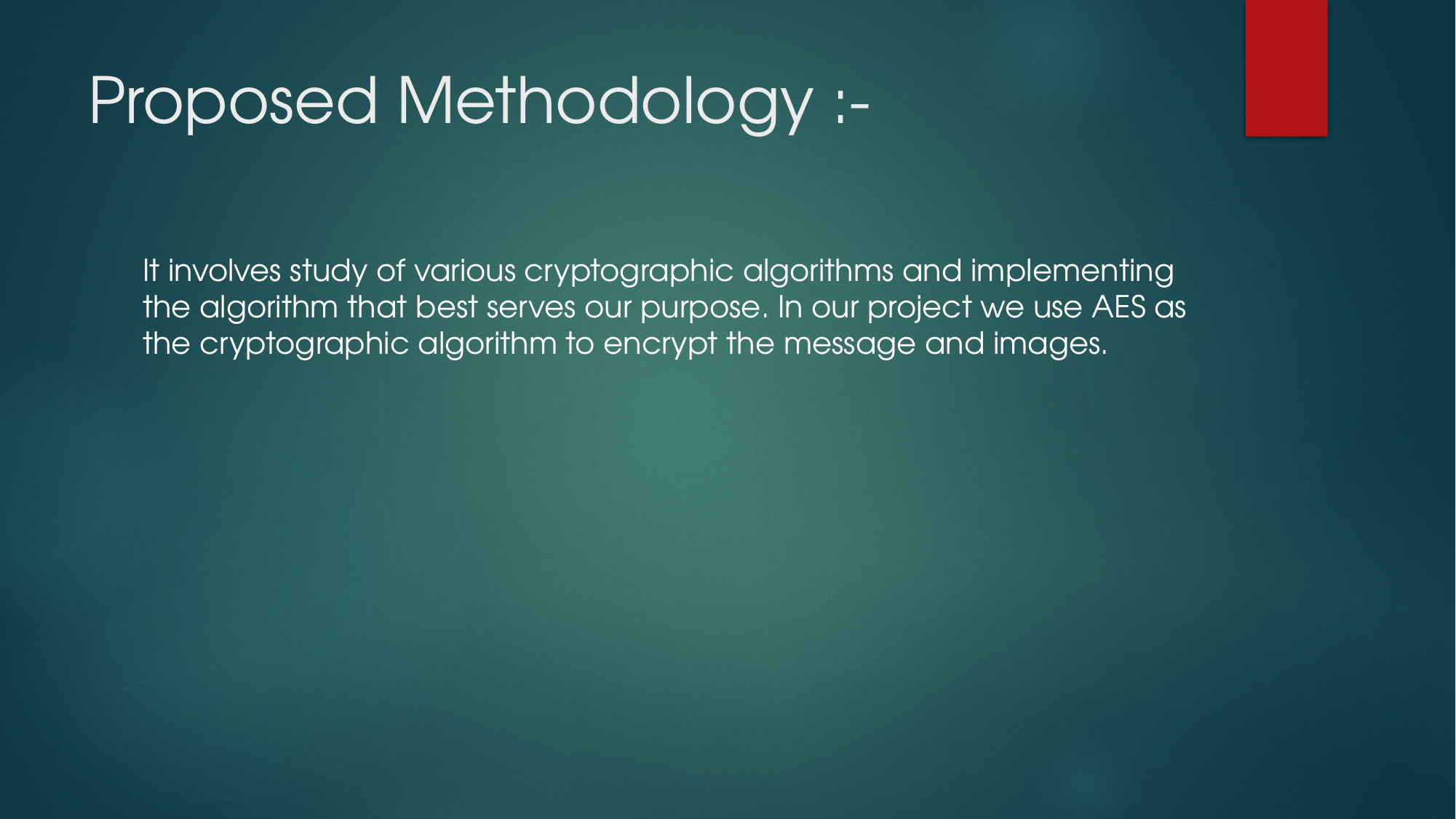

# Proposed Methodology :-
It involves study of various cryptographic algorithms and implementing the algorithm that best serves our purpose. In our project we use AES as the cryptographic algorithm to encrypt the message and images.